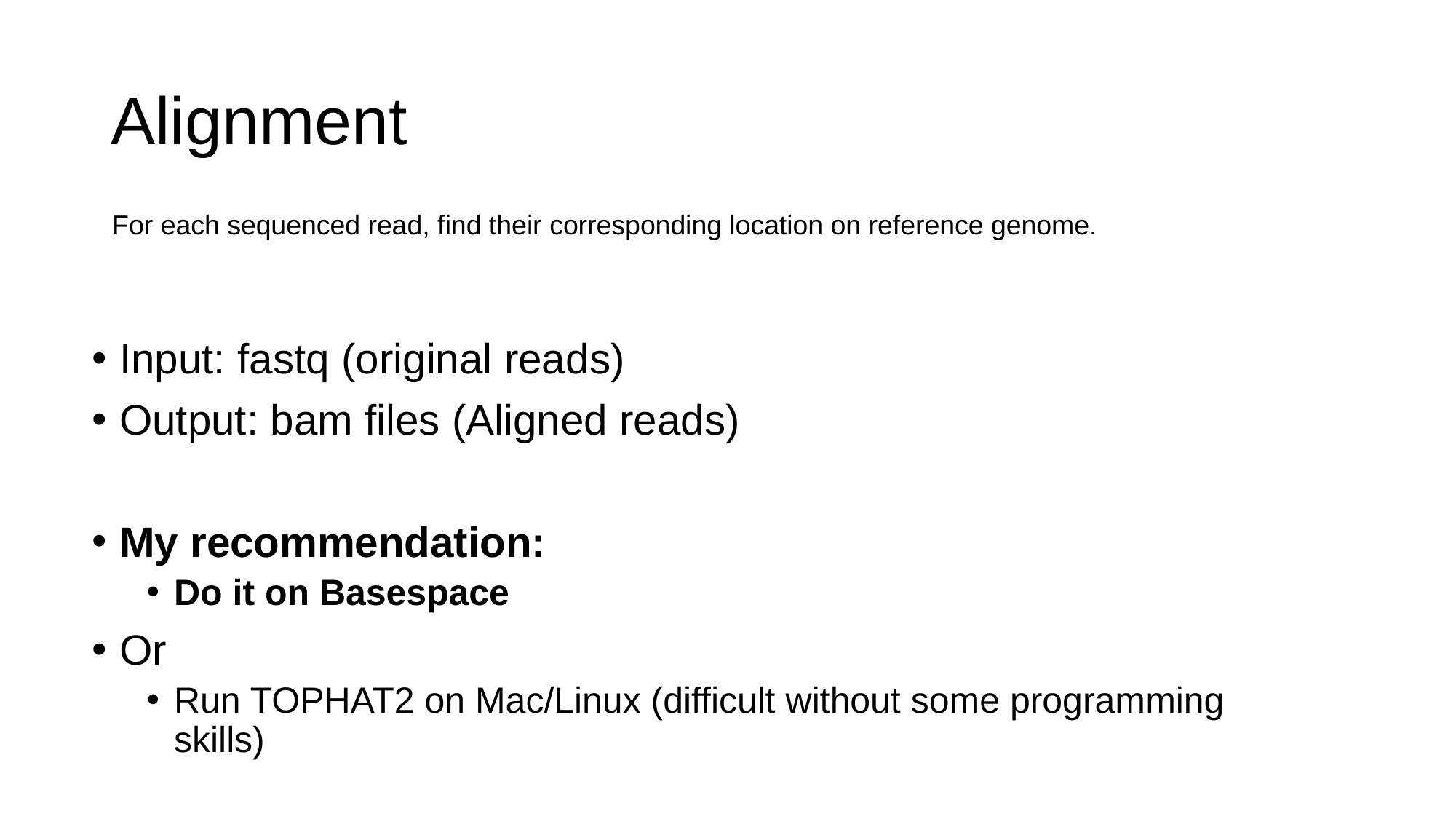

# Alignment
For each sequenced read, find their corresponding location on reference genome.
Input: fastq (original reads)
Output: bam files (Aligned reads)

My recommendation:
Do it on Basespace
Or
Run TOPHAT2 on Mac/Linux (difficult without some programming skills)